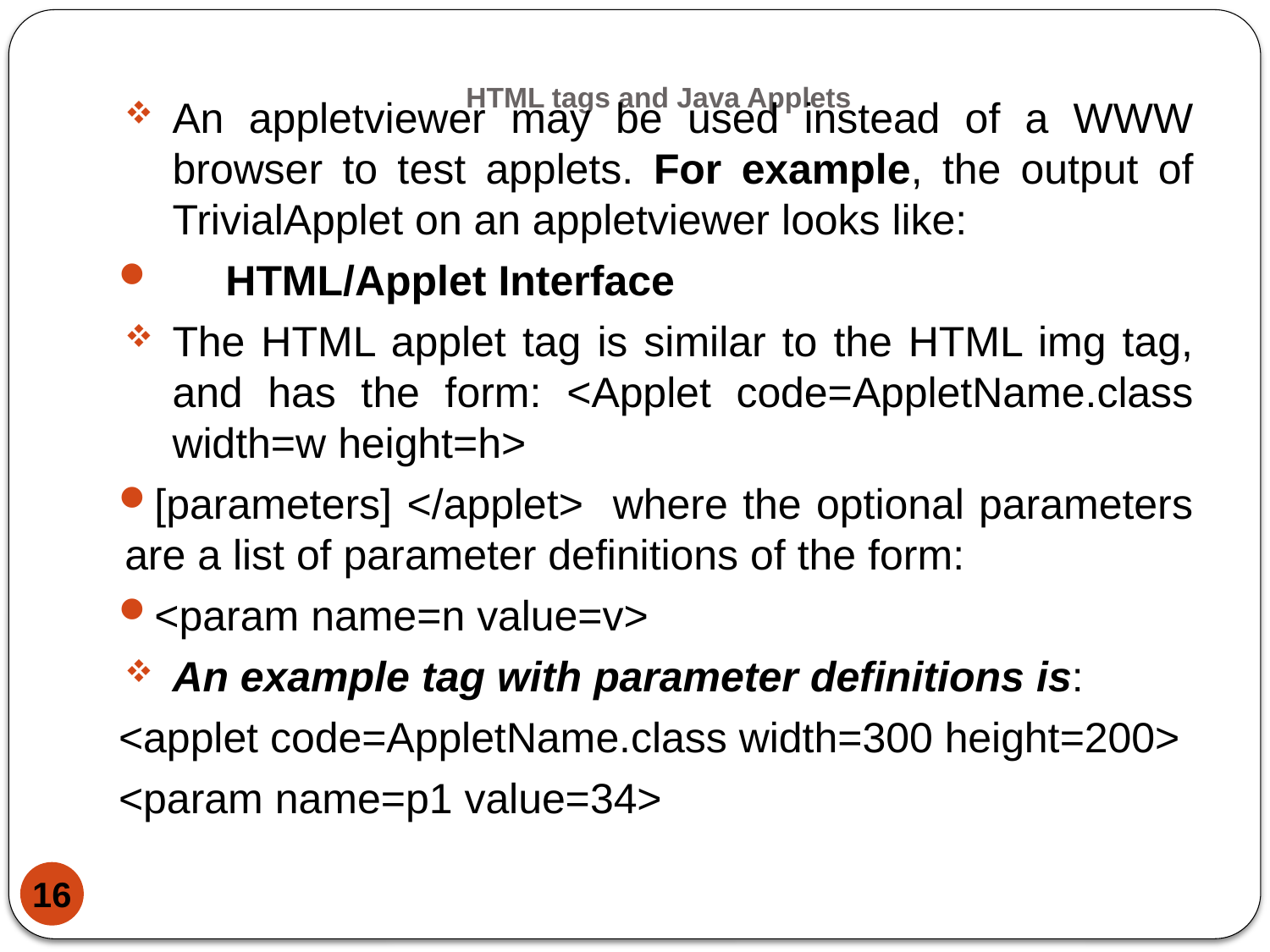

# HTML tags and Java Applets
An appletviewer may be used instead of a WWW browser to test applets. For example, the output of TrivialApplet on an appletviewer looks like:
      HTML/Applet Interface
The HTML applet tag is similar to the HTML img tag, and has the form: <Applet code=AppletName.class width=w height=h>
[parameters] </applet>  where the optional parameters are a list of parameter definitions of the form:
<param name=n value=v>
An example tag with parameter definitions is:
<applet code=AppletName.class width=300 height=200>
<param name=p1 value=34>

16